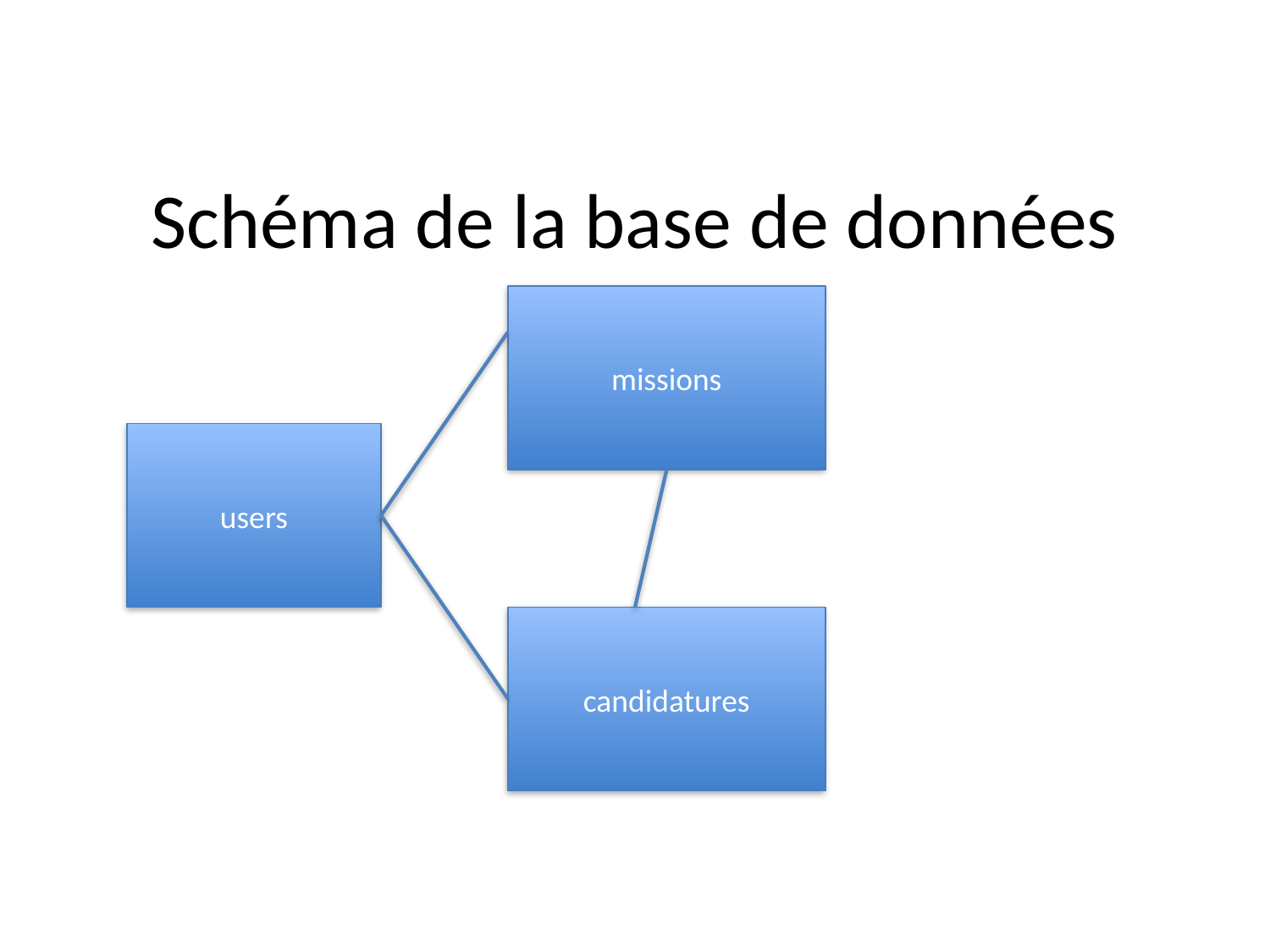

# Schéma de la base de données
missions
users
candidatures